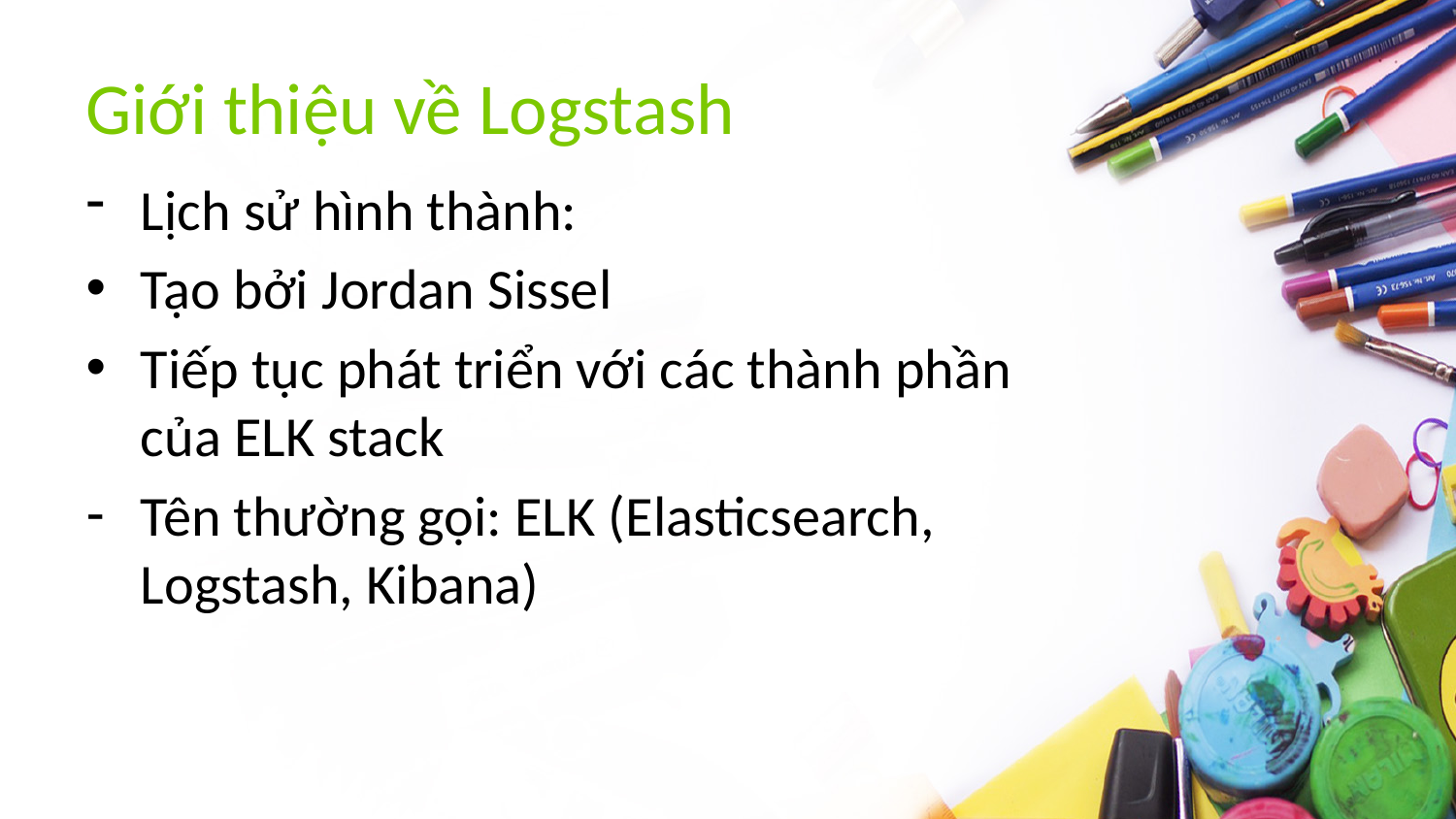

# Giới thiệu về Logstash
Lịch sử hình thành:
Tạo bởi Jordan Sissel
Tiếp tục phát triển với các thành phần của ELK stack
Tên thường gọi: ELK (Elasticsearch, Logstash, Kibana)